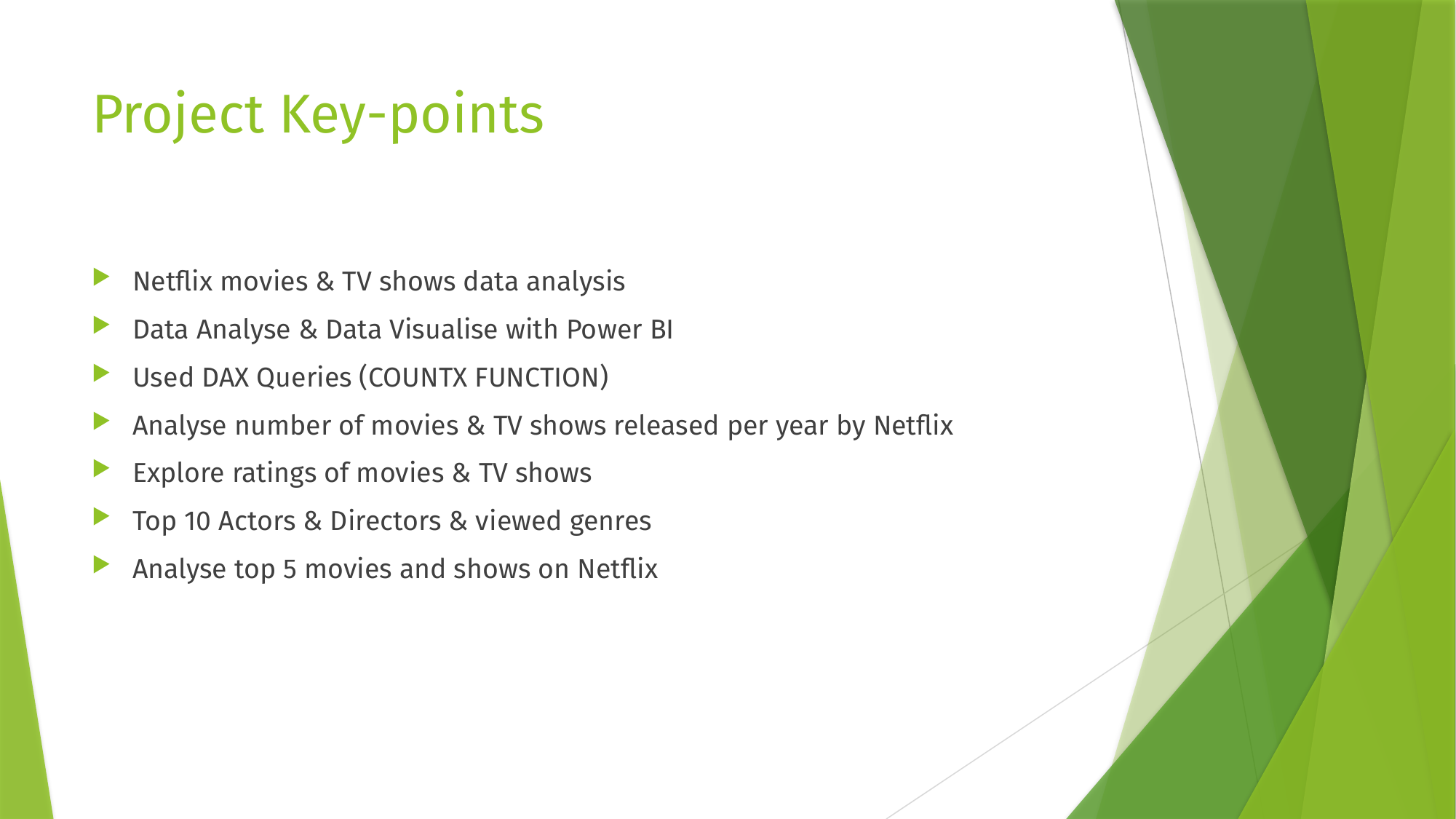

# Project Key-points
Netflix movies & TV shows data analysis
Data Analyse & Data Visualise with Power BI
Used DAX Queries (COUNTX FUNCTION)
Analyse number of movies & TV shows released per year by Netflix
Explore ratings of movies & TV shows
Top 10 Actors & Directors & viewed genres
Analyse top 5 movies and shows on Netflix